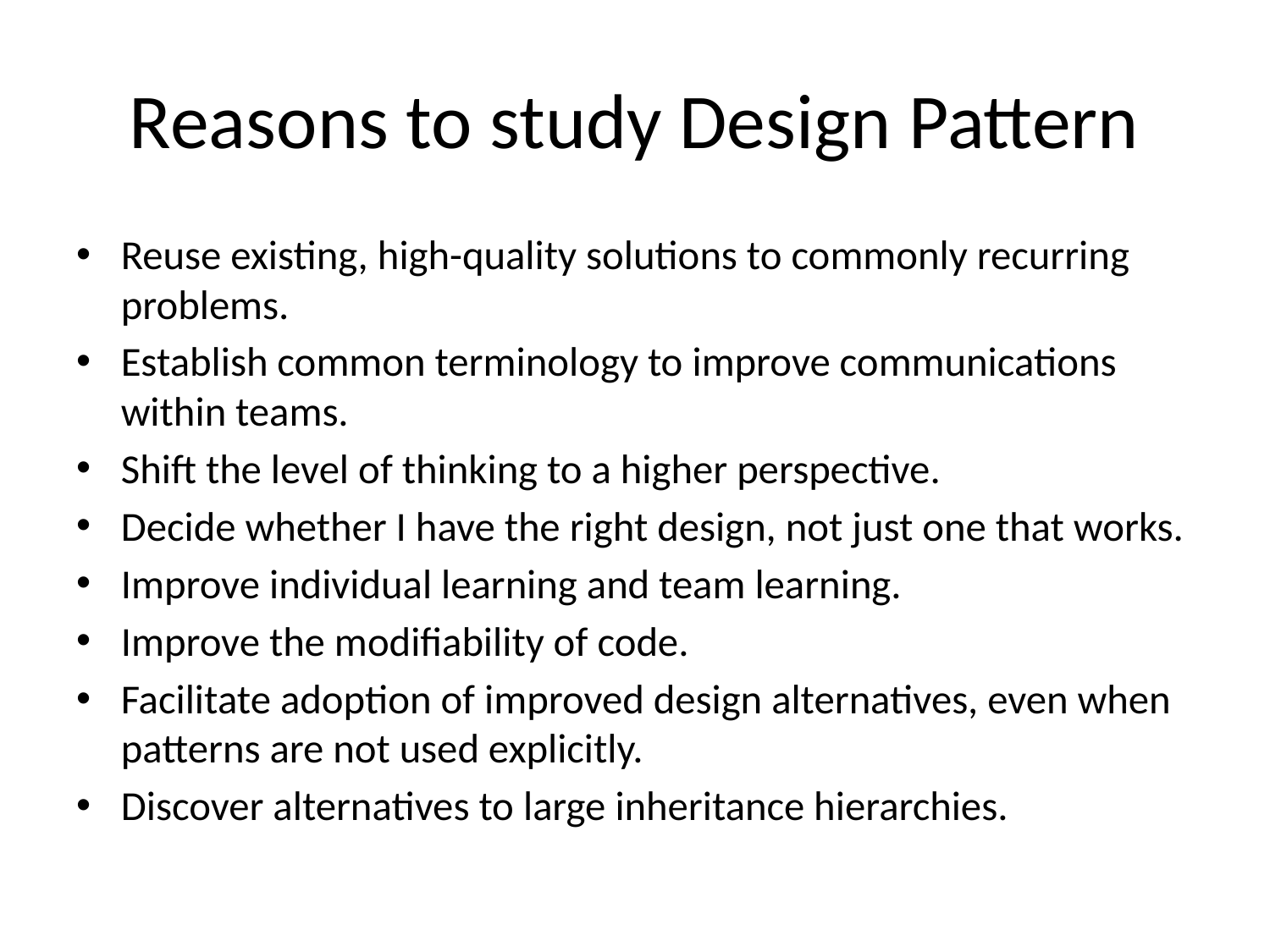

# Reasons to study Design Pattern
Reuse existing, high-quality solutions to commonly recurring problems.
Establish common terminology to improve communications within teams.
Shift the level of thinking to a higher perspective.
Decide whether I have the right design, not just one that works.
Improve individual learning and team learning.
Improve the modifiability of code.
Facilitate adoption of improved design alternatives, even when patterns are not used explicitly.
Discover alternatives to large inheritance hierarchies.